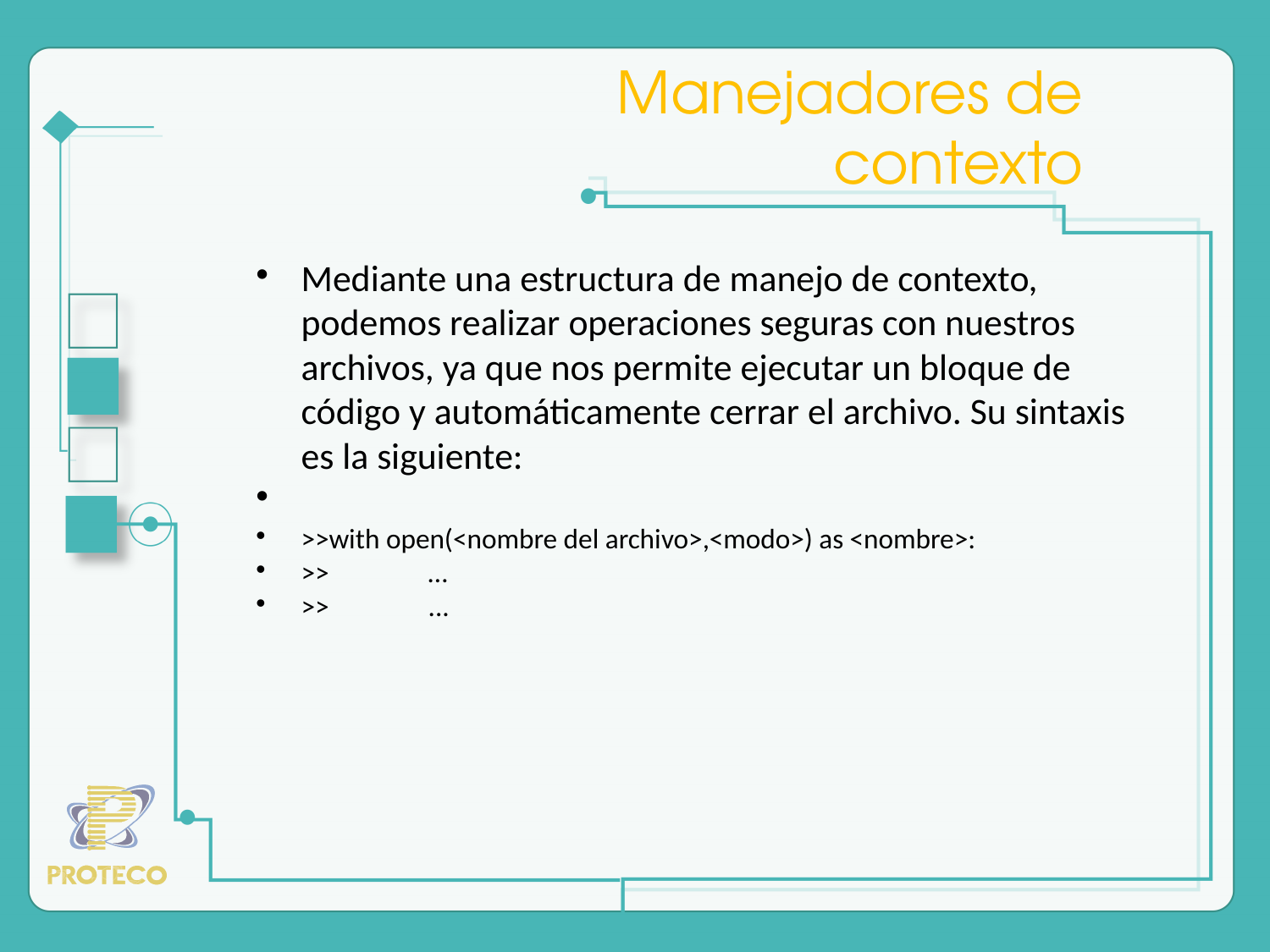

Manejadores de contexto

Mediante una estructura de manejo de contexto, podemos realizar operaciones seguras con nuestros archivos, ya que nos permite ejecutar un bloque de código y automáticamente cerrar el archivo. Su sintaxis es la siguiente:

>>with open(<nombre del archivo>,<modo>) as <nombre>:
>>	…
>>   	...